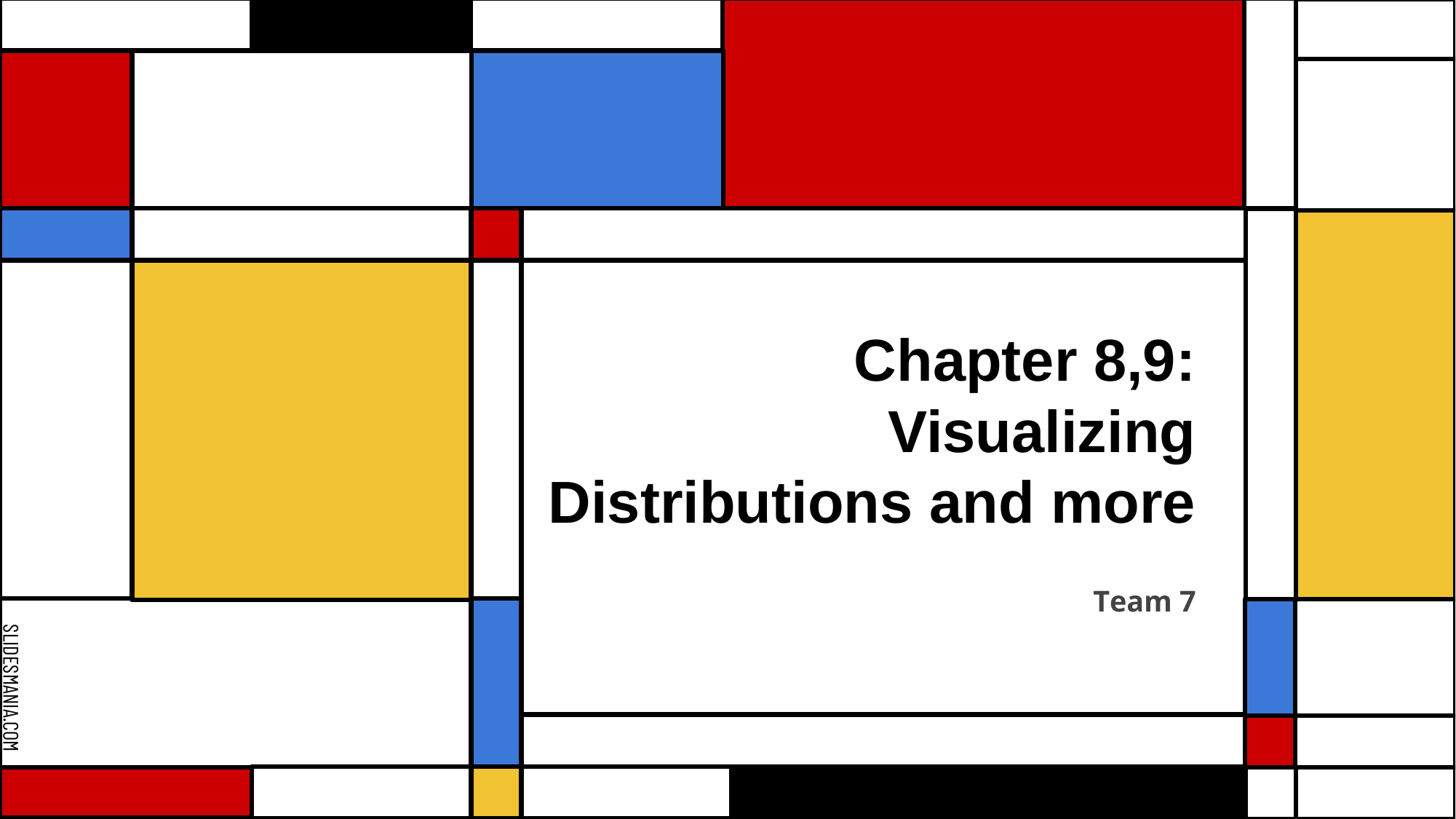

# Chapter 8,9: Visualizing Distributions and more
Team 7